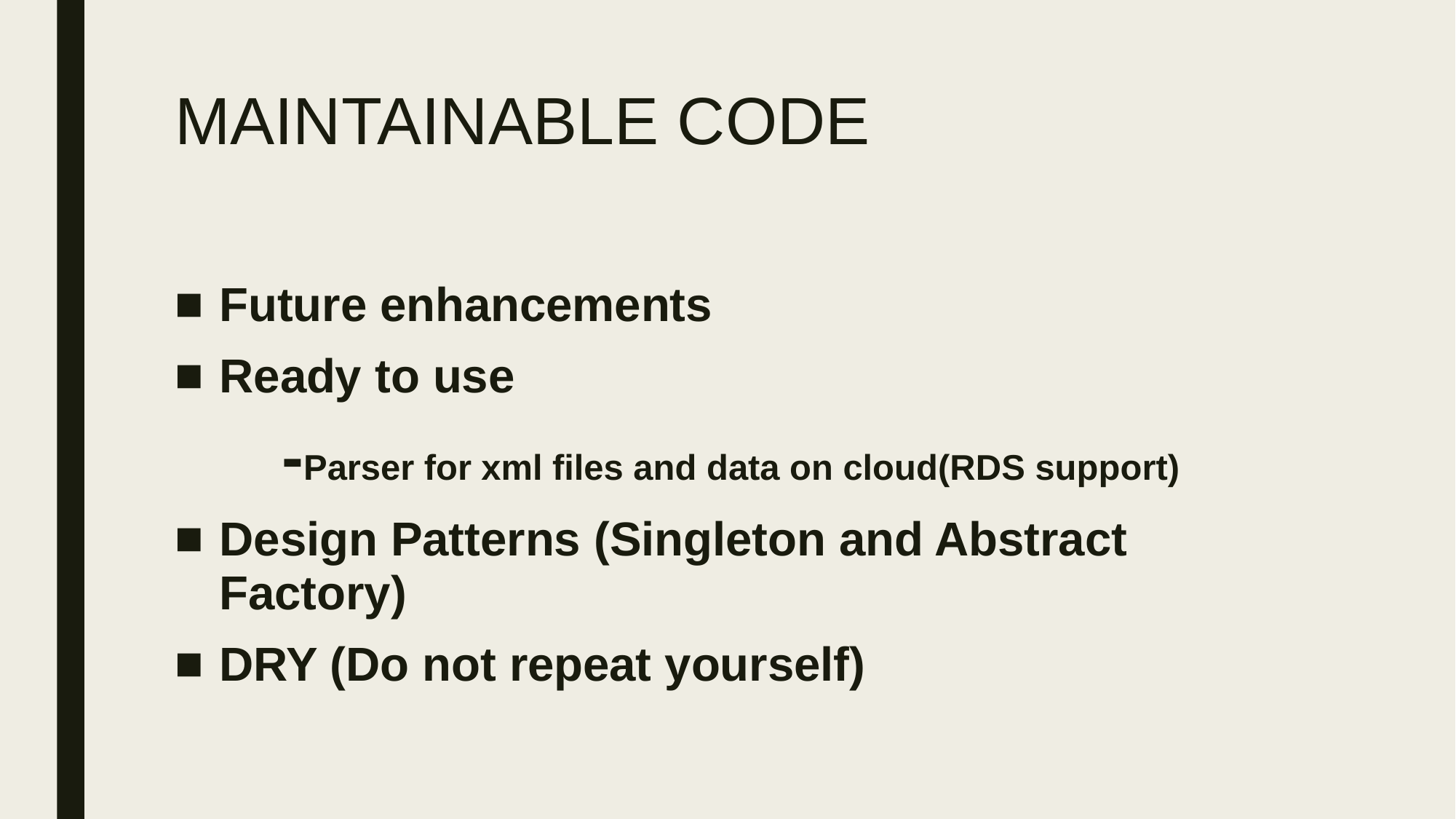

# MAINTAINABLE CODE
Future enhancements
Ready to use
	-Parser for xml files and data on cloud(RDS support)
Design Patterns (Singleton and Abstract Factory)
DRY (Do not repeat yourself)